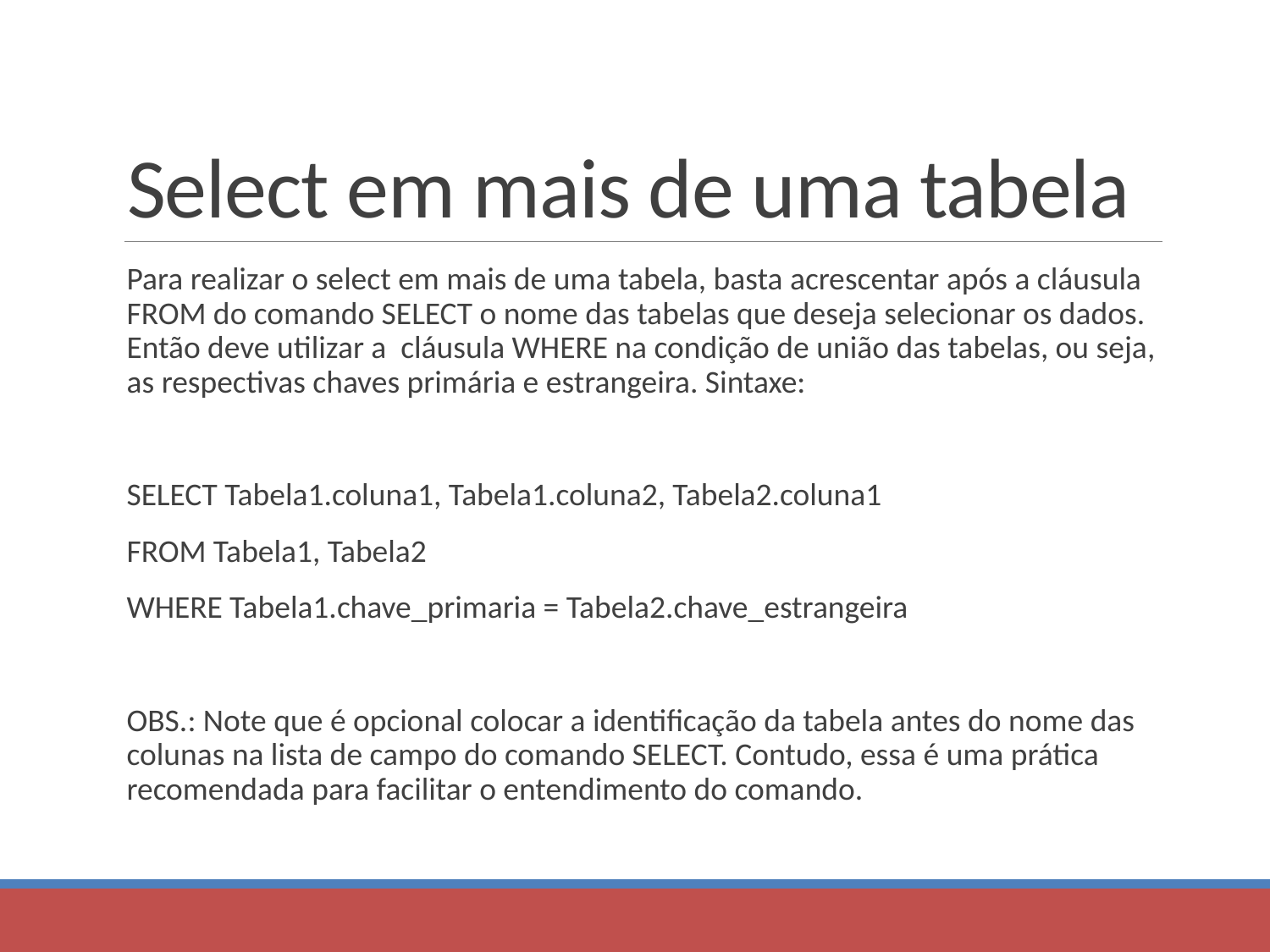

# Select em mais de uma tabela
Para realizar o select em mais de uma tabela, basta acrescentar após a cláusula FROM do comando SELECT o nome das tabelas que deseja selecionar os dados. Então deve utilizar a  cláusula WHERE na condição de união das tabelas, ou seja, as respectivas chaves primária e estrangeira. Sintaxe:

SELECT Tabela1.coluna1, Tabela1.coluna2, Tabela2.coluna1
FROM Tabela1, Tabela2
WHERE Tabela1.chave_primaria = Tabela2.chave_estrangeira

OBS.: Note que é opcional colocar a identificação da tabela antes do nome das colunas na lista de campo do comando SELECT. Contudo, essa é uma prática recomendada para facilitar o entendimento do comando.